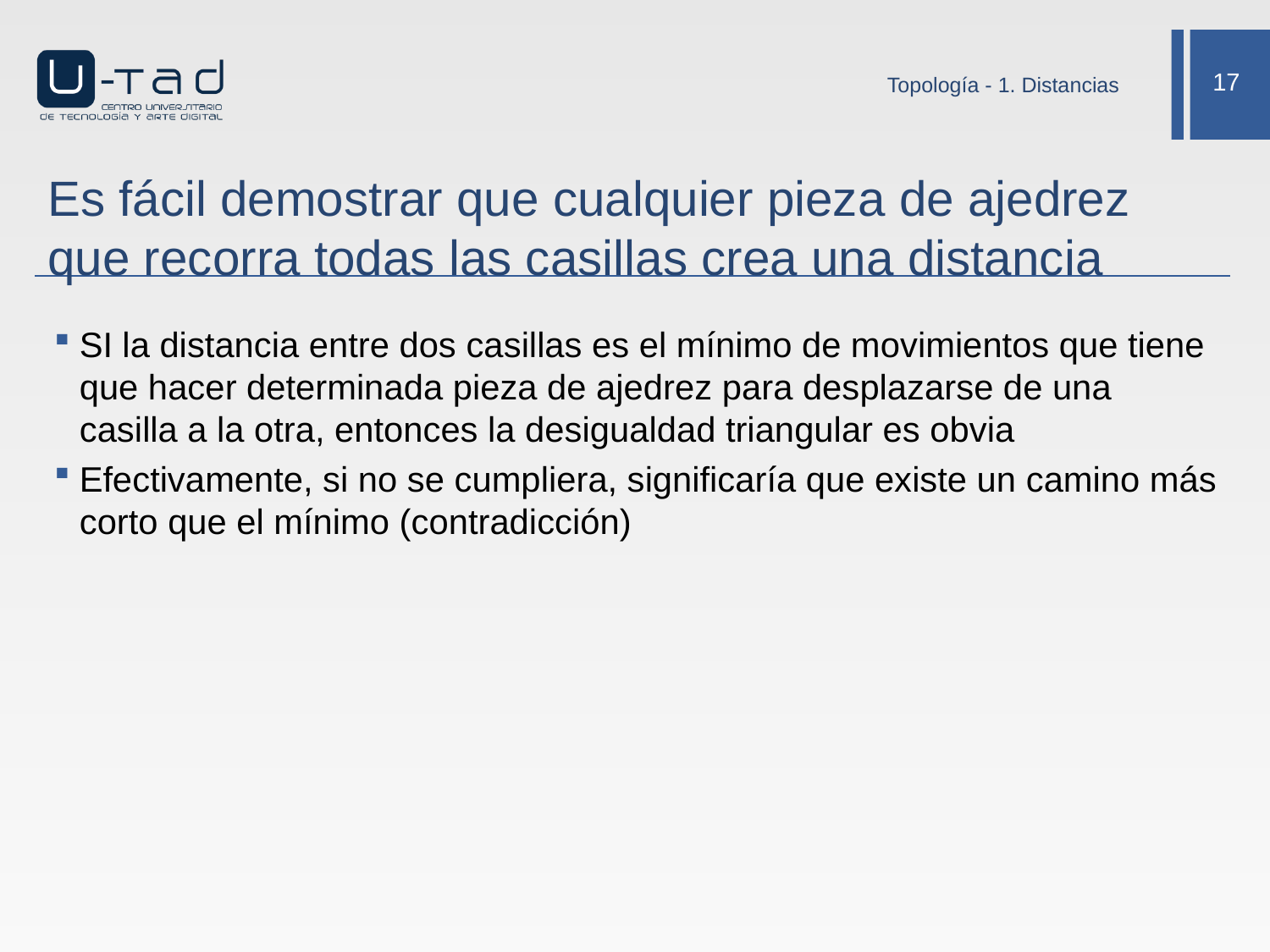

Topología - 1. Distancias
# Es fácil demostrar que cualquier pieza de ajedrez que recorra todas las casillas crea una distancia
SI la distancia entre dos casillas es el mínimo de movimientos que tiene que hacer determinada pieza de ajedrez para desplazarse de una casilla a la otra, entonces la desigualdad triangular es obvia
Efectivamente, si no se cumpliera, significaría que existe un camino más corto que el mínimo (contradicción)